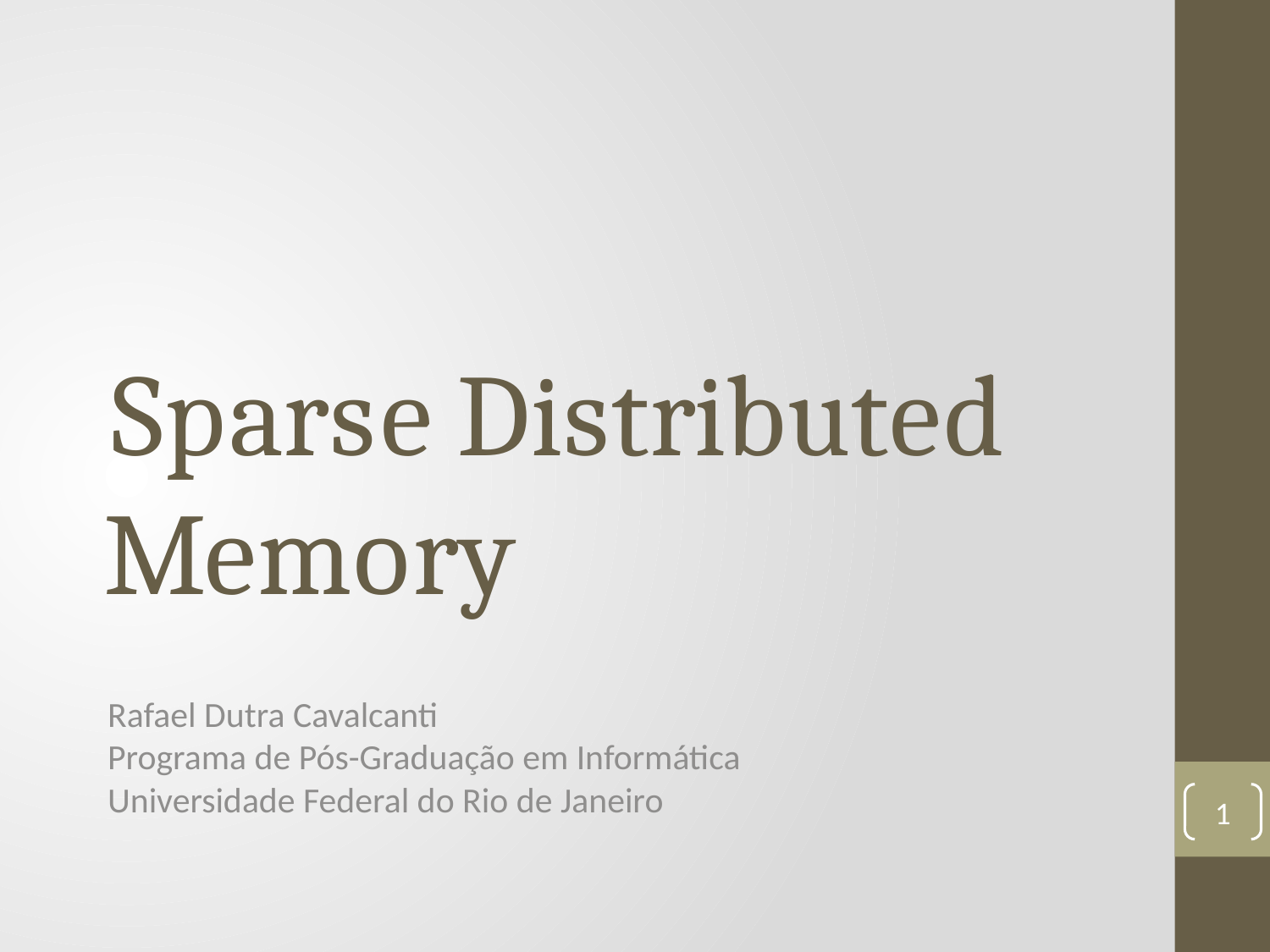

# Sparse Distributed Memory
Rafael Dutra Cavalcanti
Programa de Pós-Graduação em Informática
Universidade Federal do Rio de Janeiro

1